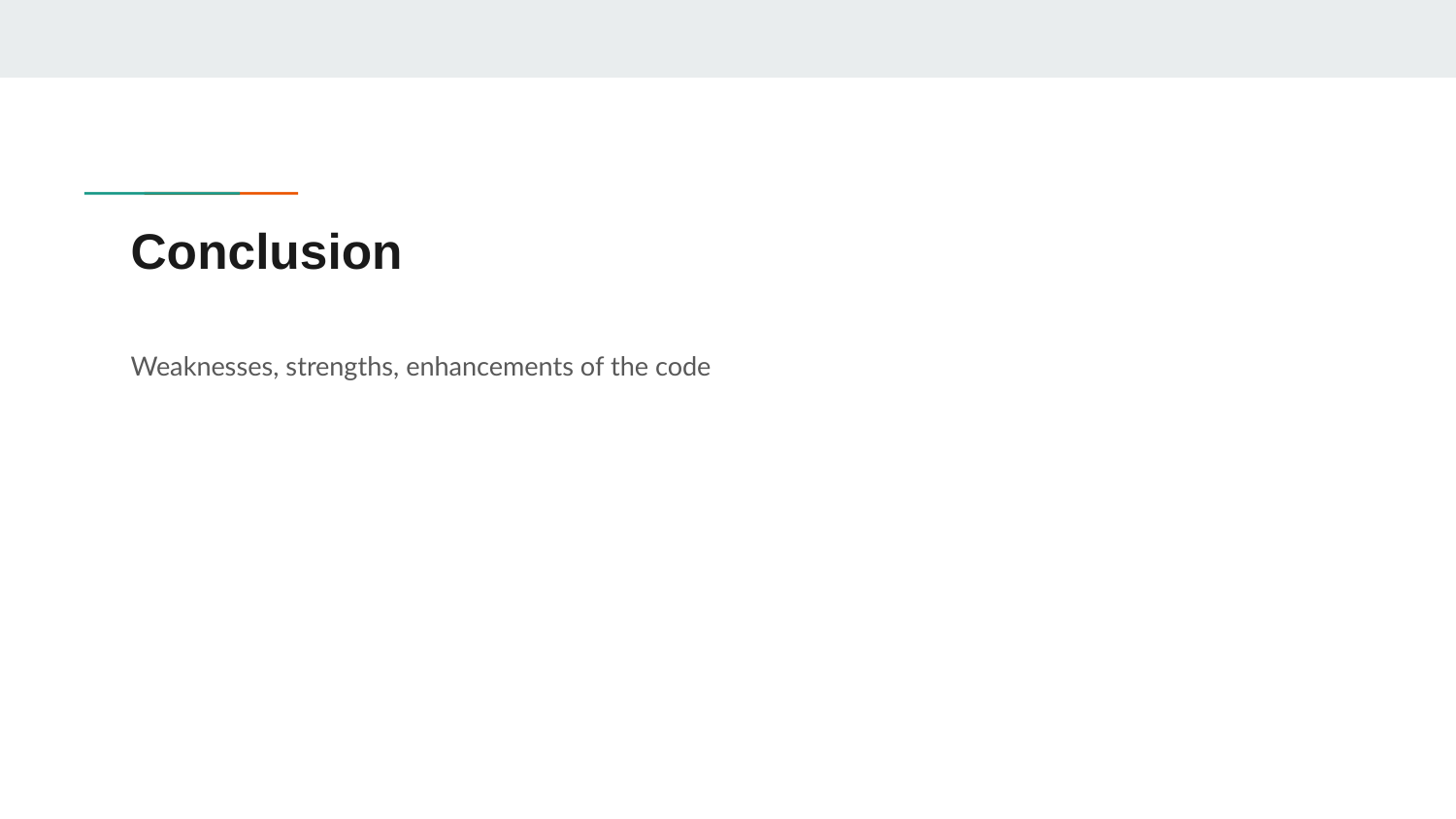

# Conclusion
Weaknesses, strengths, enhancements of the code